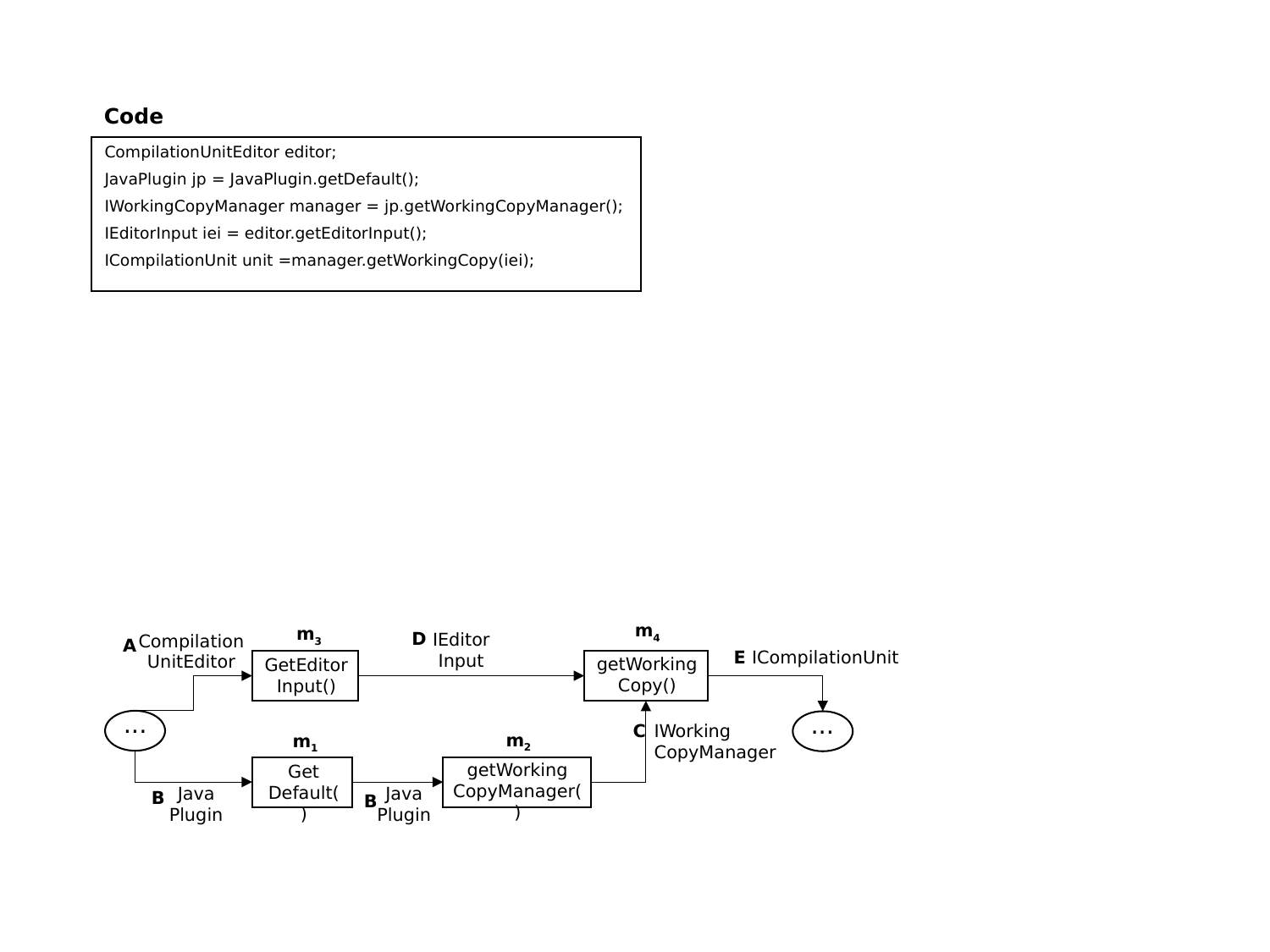

Code
CompilationUnitEditor editor;
JavaPlugin jp = JavaPlugin.getDefault();
IWorkingCopyManager manager = jp.getWorkingCopyManager();
IEditorInput iei = editor.getEditorInput();
ICompilationUnit unit =manager.getWorkingCopy(iei);

m4
m3
D
IEditor Input
Compilation UnitEditor
A
E
ICompilationUnit
getWorkingCopy()
GetEditorInput()

...
...

IWorking CopyManager
C
m2
m1
getWorking CopyManager()
Get Default()

Java Plugin
Java Plugin
B
B